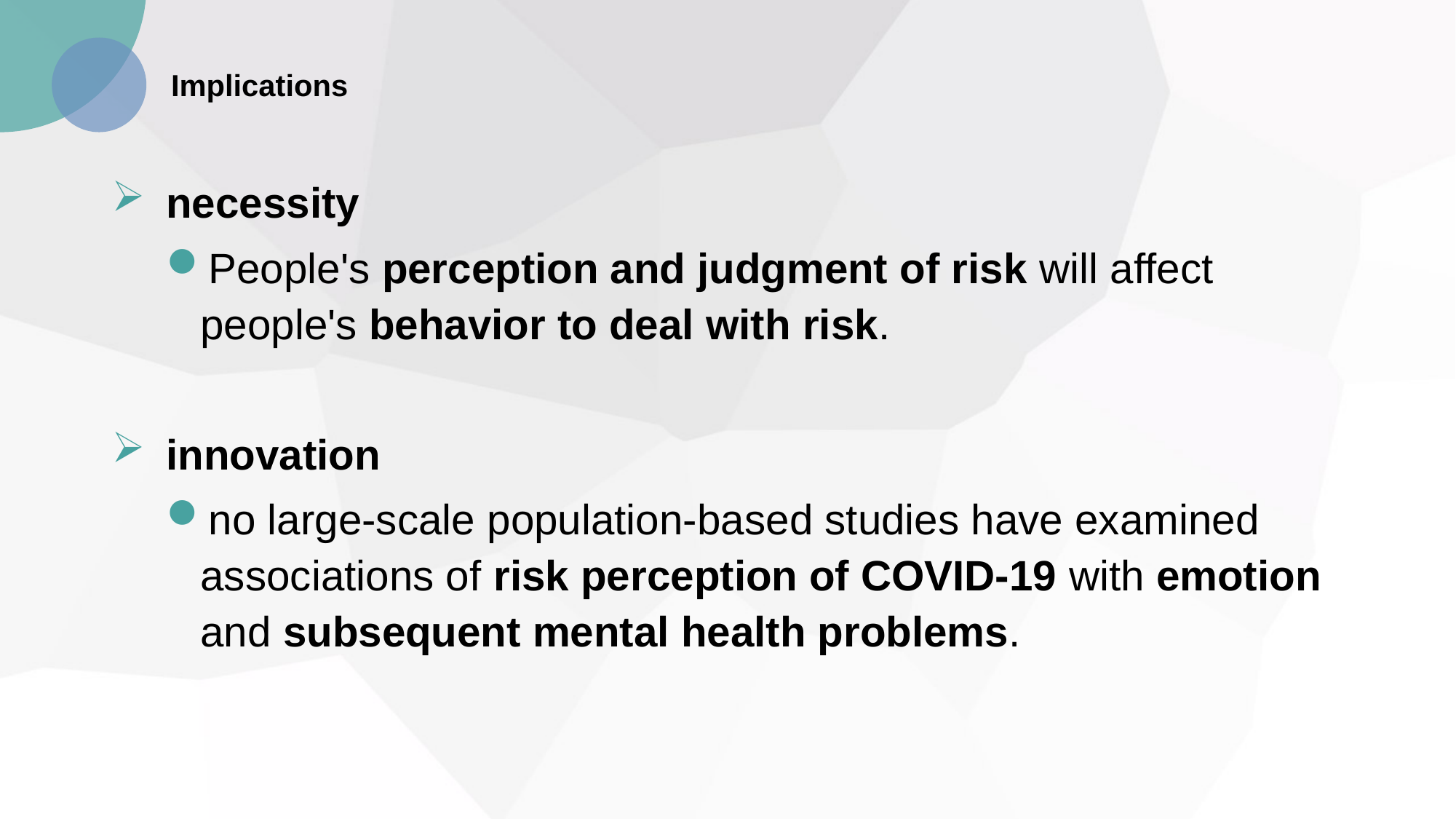

Implications
necessity
People's perception and judgment of risk will affect people's behavior to deal with risk.

innovation
no large-scale population-based studies have examined associations of risk perception of COVID-19 with emotion and subsequent mental health problems.